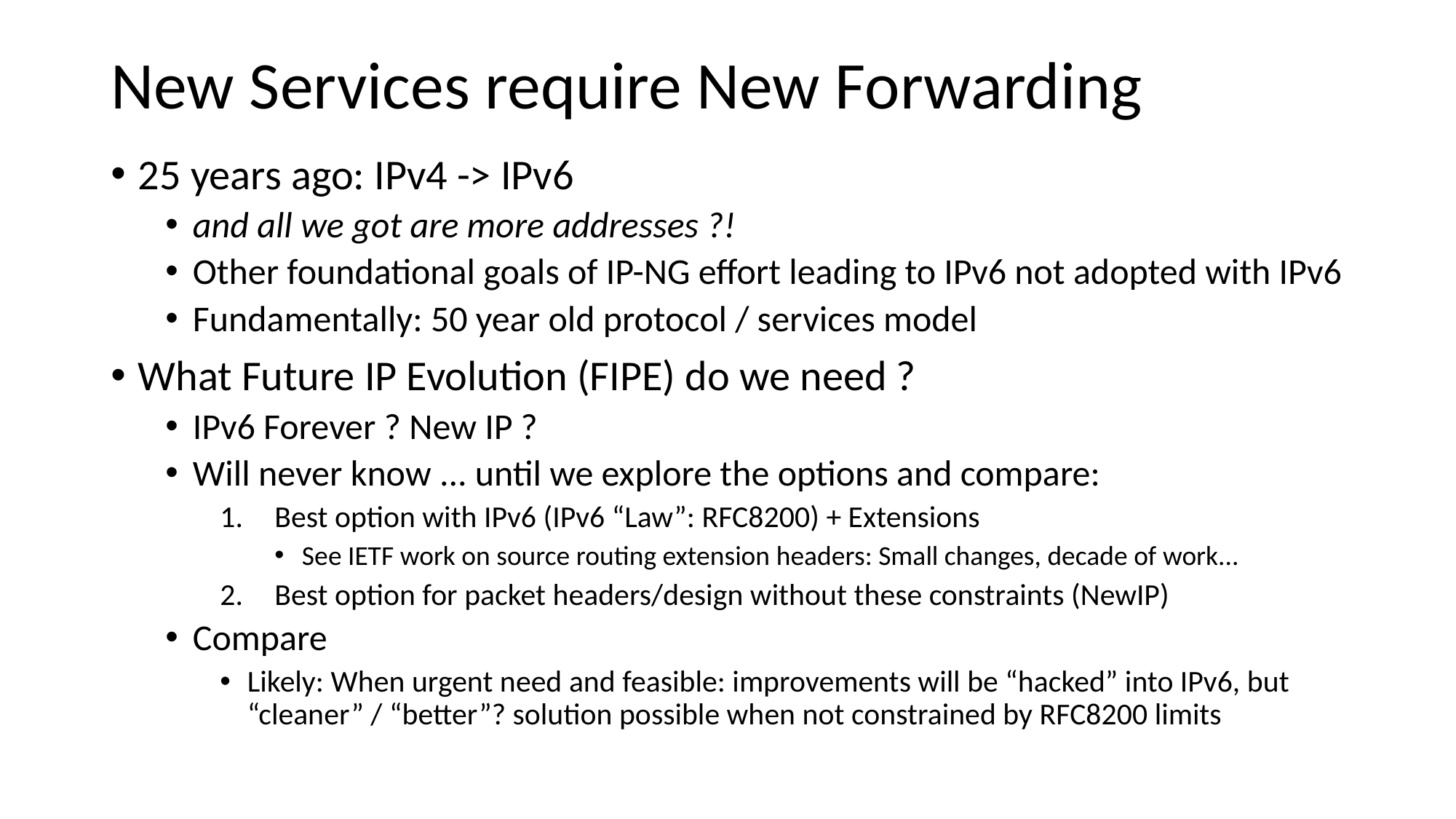

# New Services require New Forwarding
25 years ago: IPv4 -> IPv6
and all we got are more addresses ?!
Other foundational goals of IP-NG effort leading to IPv6 not adopted with IPv6
Fundamentally: 50 year old protocol / services model
What Future IP Evolution (FIPE) do we need ?
IPv6 Forever ? New IP ?
Will never know ... until we explore the options and compare:
Best option with IPv6 (IPv6 “Law”: RFC8200) + Extensions
See IETF work on source routing extension headers: Small changes, decade of work...
Best option for packet headers/design without these constraints (NewIP)
Compare
Likely: When urgent need and feasible: improvements will be “hacked” into IPv6, but “cleaner” / “better”? solution possible when not constrained by RFC8200 limits